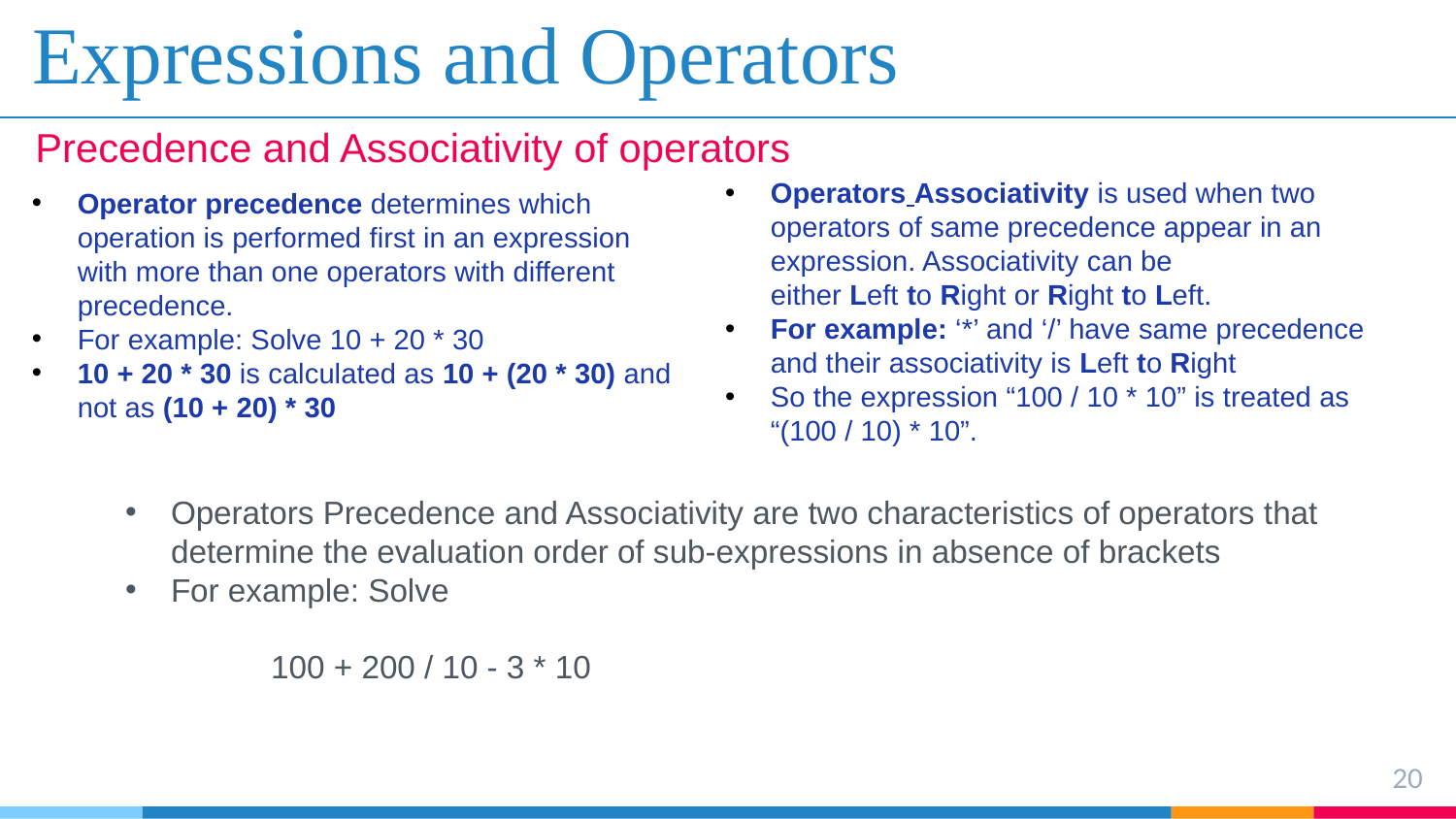

# Expressions and Operators
Precedence and Associativity of operators
Operators Associativity is used when two operators of same precedence appear in an expression. Associativity can be either Left to Right or Right to Left.
For example: ‘*’ and ‘/’ have same precedence and their associativity is Left to Right
So the expression “100 / 10 * 10” is treated as “(100 / 10) * 10”.
Operator precedence determines which operation is performed first in an expression with more than one operators with different precedence.
For example: Solve 10 + 20 * 30
10 + 20 * 30 is calculated as 10 + (20 * 30) and not as (10 + 20) * 30
Operators Precedence and Associativity are two characteristics of operators that determine the evaluation order of sub-expressions in absence of brackets
For example: Solve
	100 + 200 / 10 - 3 * 10
20